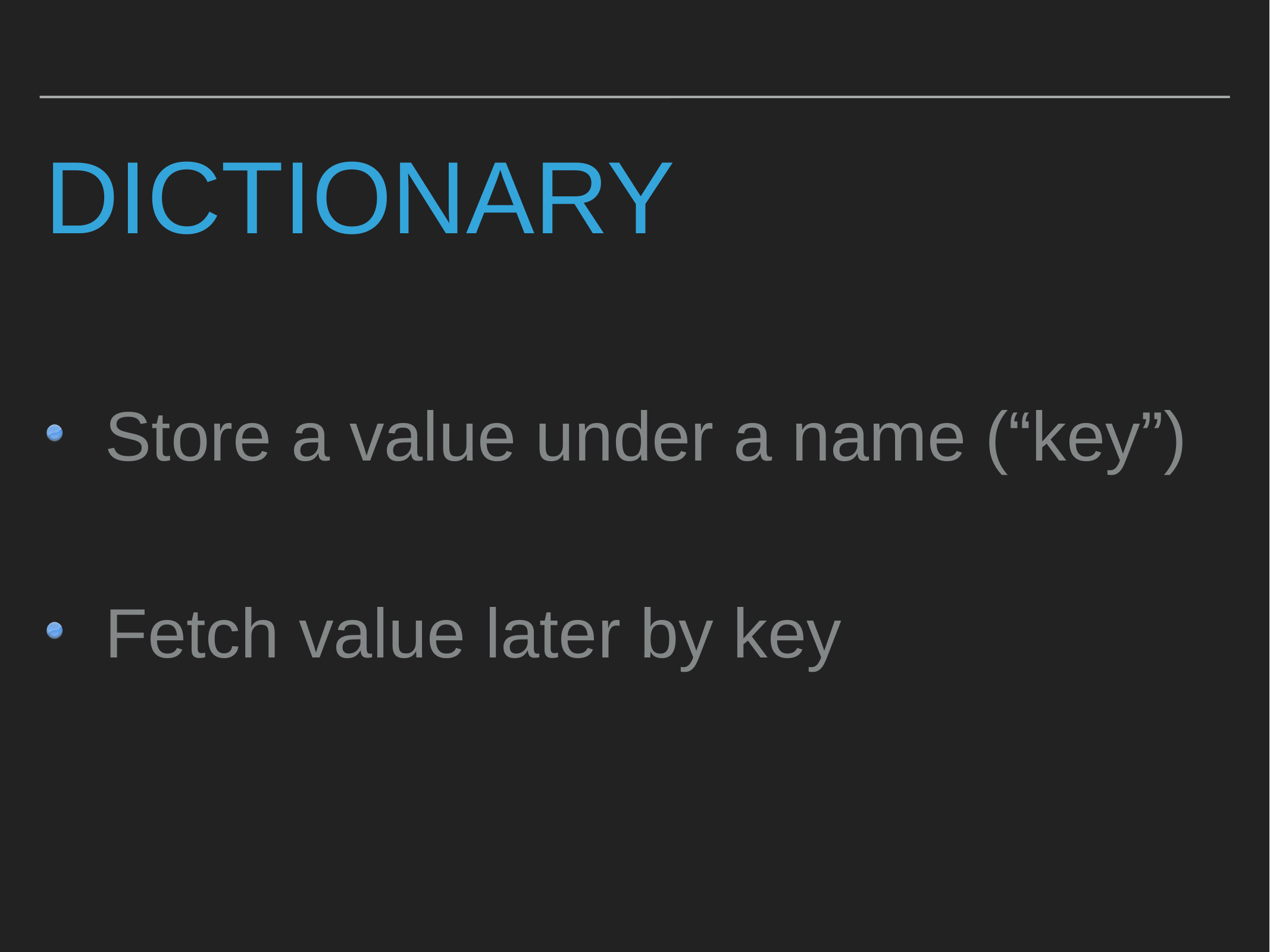

# Dictionary
Store a value under a name (“key”)
Fetch value later by key